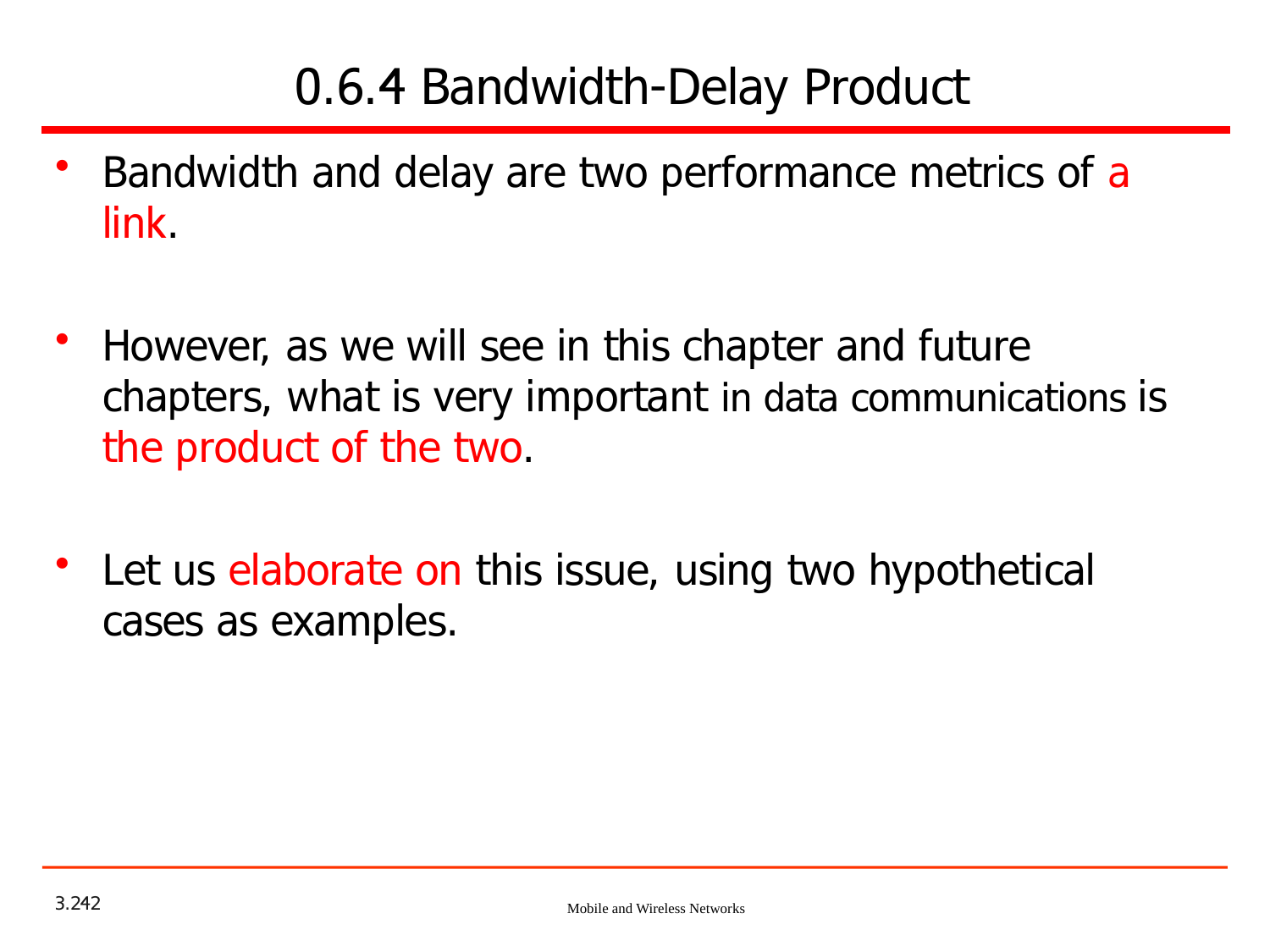

# 0.6.4 Bandwidth-Delay Product

Bandwidth and delay are two performance metrics of a link.

However, as we will see in this chapter and future chapters, what is very important in data communications is the product of the two.

Let us elaborate on this issue, using two hypothetical cases as examples.

3.242
Mobile and Wireless Networks